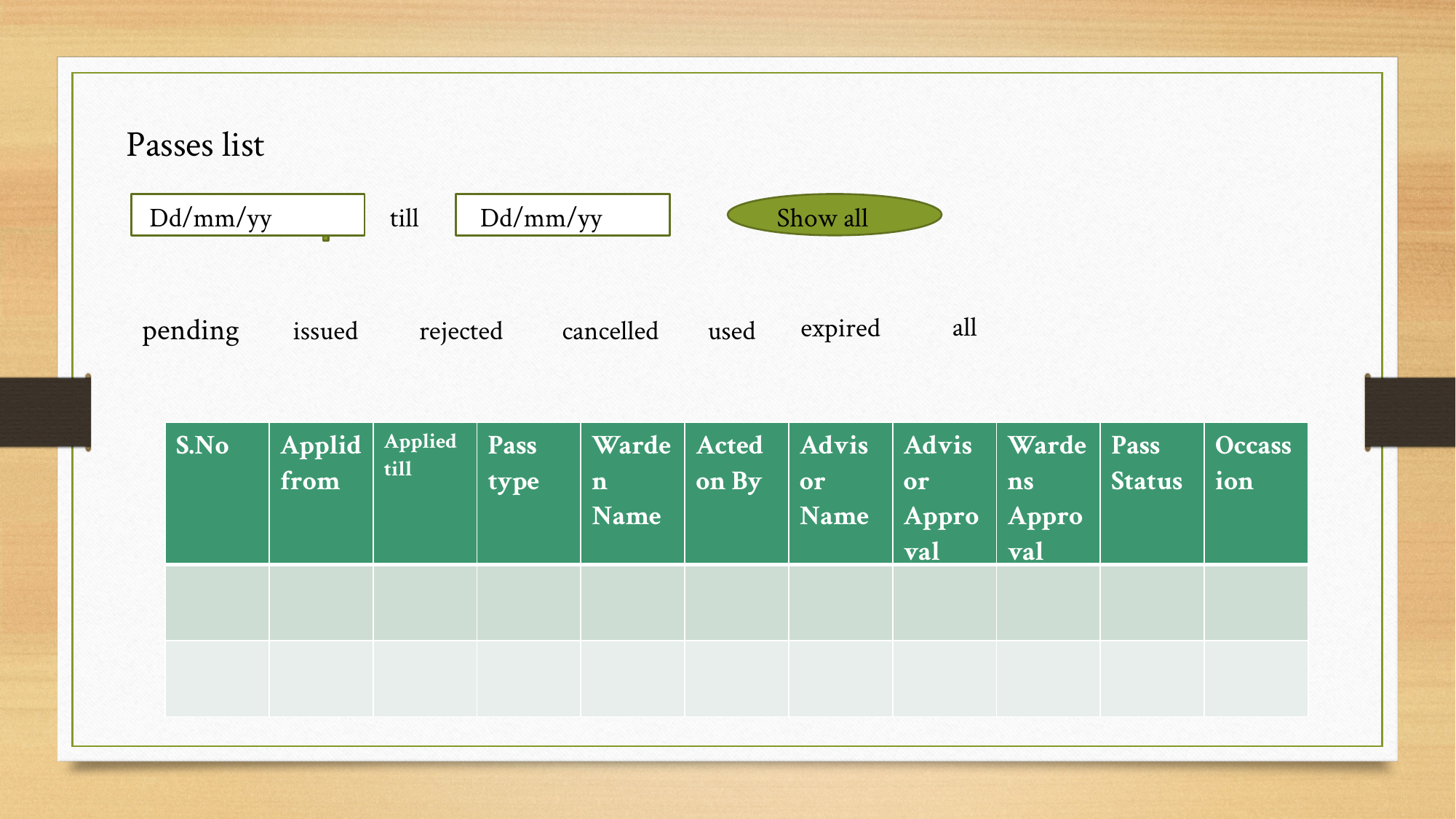

Passes list

Dd/mm/yy
 till

Dd/mm/yy

Show all

pending
all
expired
issued
cancelled
used
rejected
| S.No | Applid from | Applied till | Pass type | Warden Name | Acted on By | Advisor Name | Advisor Approval | Wardens Approval | Pass Status | Occassion |
| --- | --- | --- | --- | --- | --- | --- | --- | --- | --- | --- |
|  |  |  |  |  |  |  |  |  |  |  |
|  |  |  |  |  |  |  |  |  |  |  |